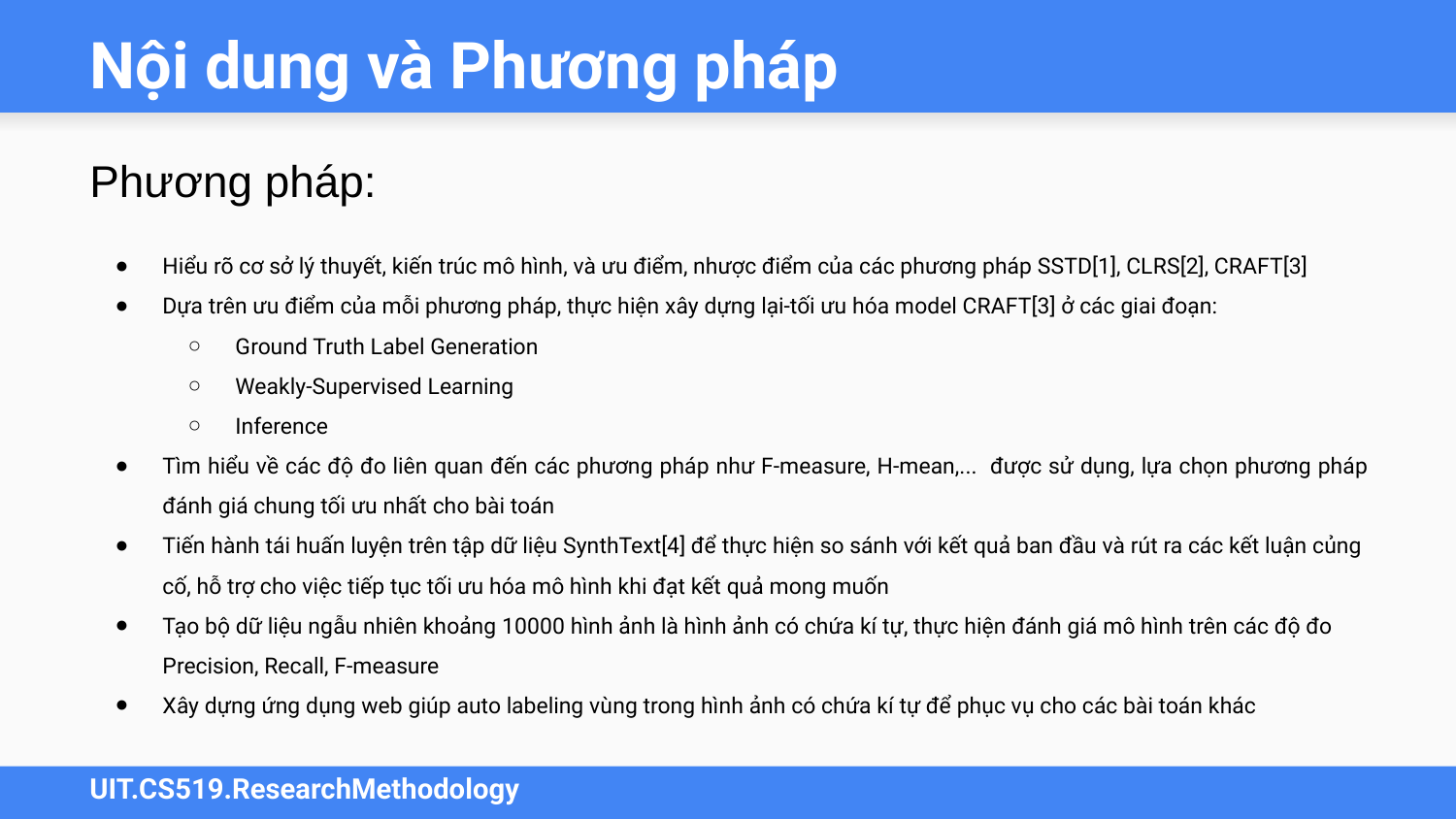

# Nội dung và Phương pháp
Phương pháp:
Hiểu rõ cơ sở lý thuyết, kiến trúc mô hình, và ưu điểm, nhược điểm của các phương pháp SSTD[1], CLRS[2], CRAFT[3]
Dựa trên ưu điểm của mỗi phương pháp, thực hiện xây dựng lại-tối ưu hóa model CRAFT[3] ở các giai đoạn:
Ground Truth Label Generation
Weakly-Supervised Learning
Inference
Tìm hiểu về các độ đo liên quan đến các phương pháp như F-measure, H-mean,...  được sử dụng, lựa chọn phương pháp đánh giá chung tối ưu nhất cho bài toán
Tiến hành tái huấn luyện trên tập dữ liệu SynthText[4] để thực hiện so sánh với kết quả ban đầu và rút ra các kết luận củng cố, hỗ trợ cho việc tiếp tục tối ưu hóa mô hình khi đạt kết quả mong muốn
Tạo bộ dữ liệu ngẫu nhiên khoảng 10000 hình ảnh là hình ảnh có chứa kí tự, thực hiện đánh giá mô hình trên các độ đo Precision, Recall, F-measure
Xây dựng ứng dụng web giúp auto labeling vùng trong hình ảnh có chứa kí tự để phục vụ cho các bài toán khác